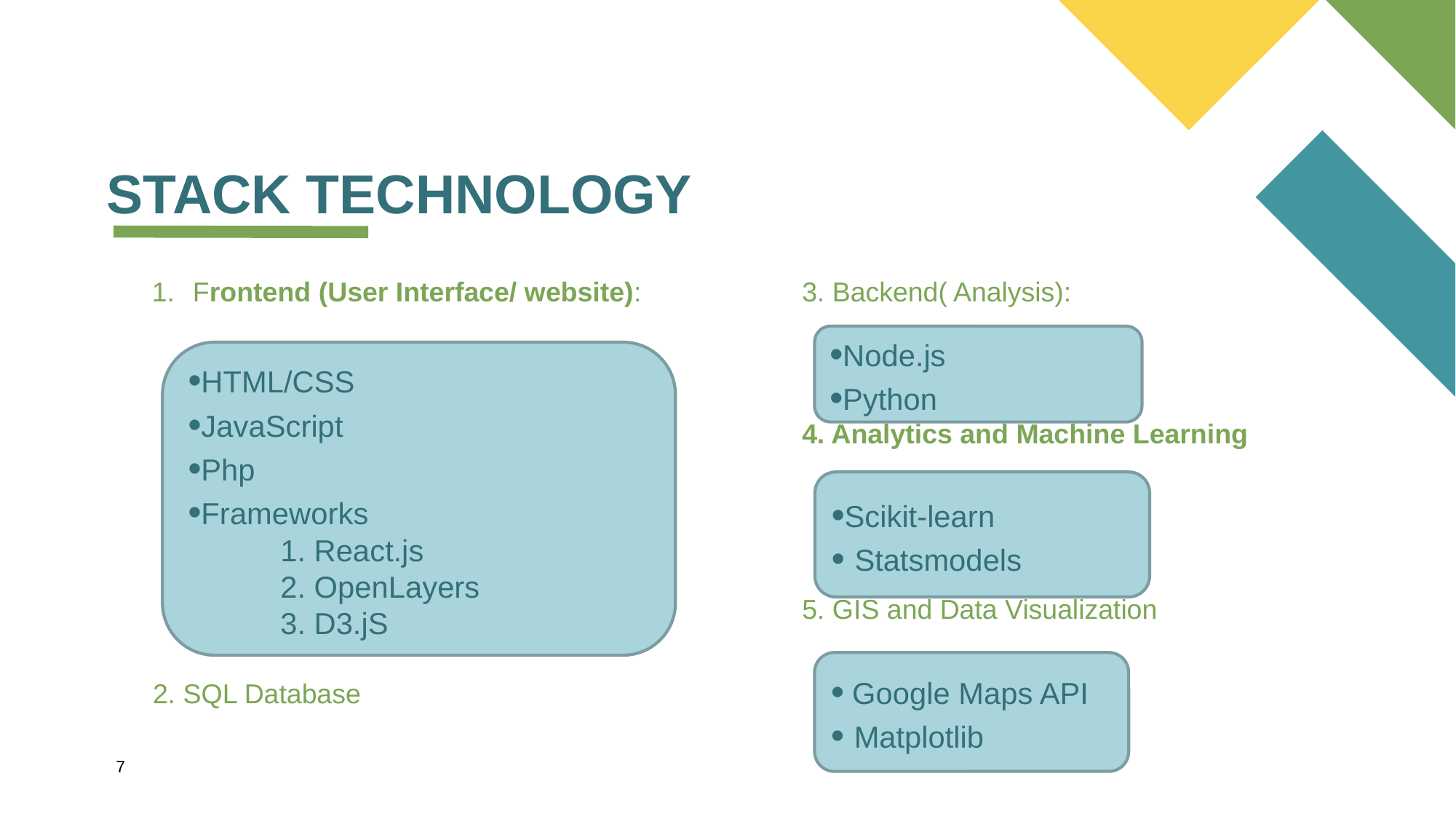

# STACK TECHNOLOGY
Frontend (User Interface/ website):
3. Backend( Analysis):

•Node.js
•Python
•HTML/CSS
•JavaScript
•Php
•Frameworks
           1. React.js
           2. OpenLayers
           3. D3.jS
HTML/CSS
JavaScript
php
Frameworks
           React.js
         OpenLayers
           D3.jS

4. Analytics and Machine Learning

•Scikit-learn
• Statsmodels
5. GIS and Data Visualization
Google Maps API
Matplotlib
• Google Maps API
• Matplotlib
2. SQL Database
7